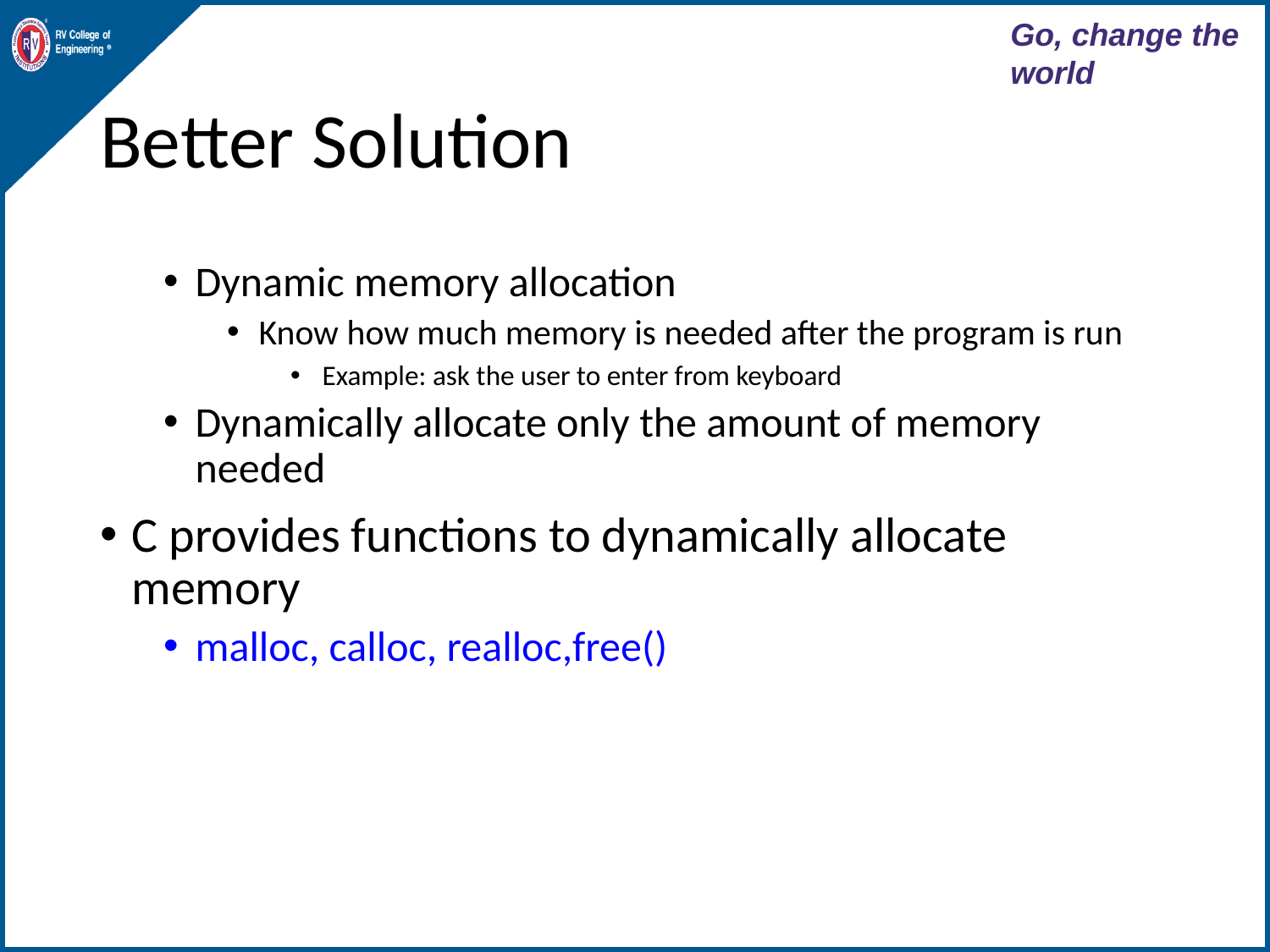

# Better Solution
Dynamic memory allocation
Know how much memory is needed after the program is run
Example: ask the user to enter from keyboard
Dynamically allocate only the amount of memory needed
C provides functions to dynamically allocate memory
malloc, calloc, realloc,free()